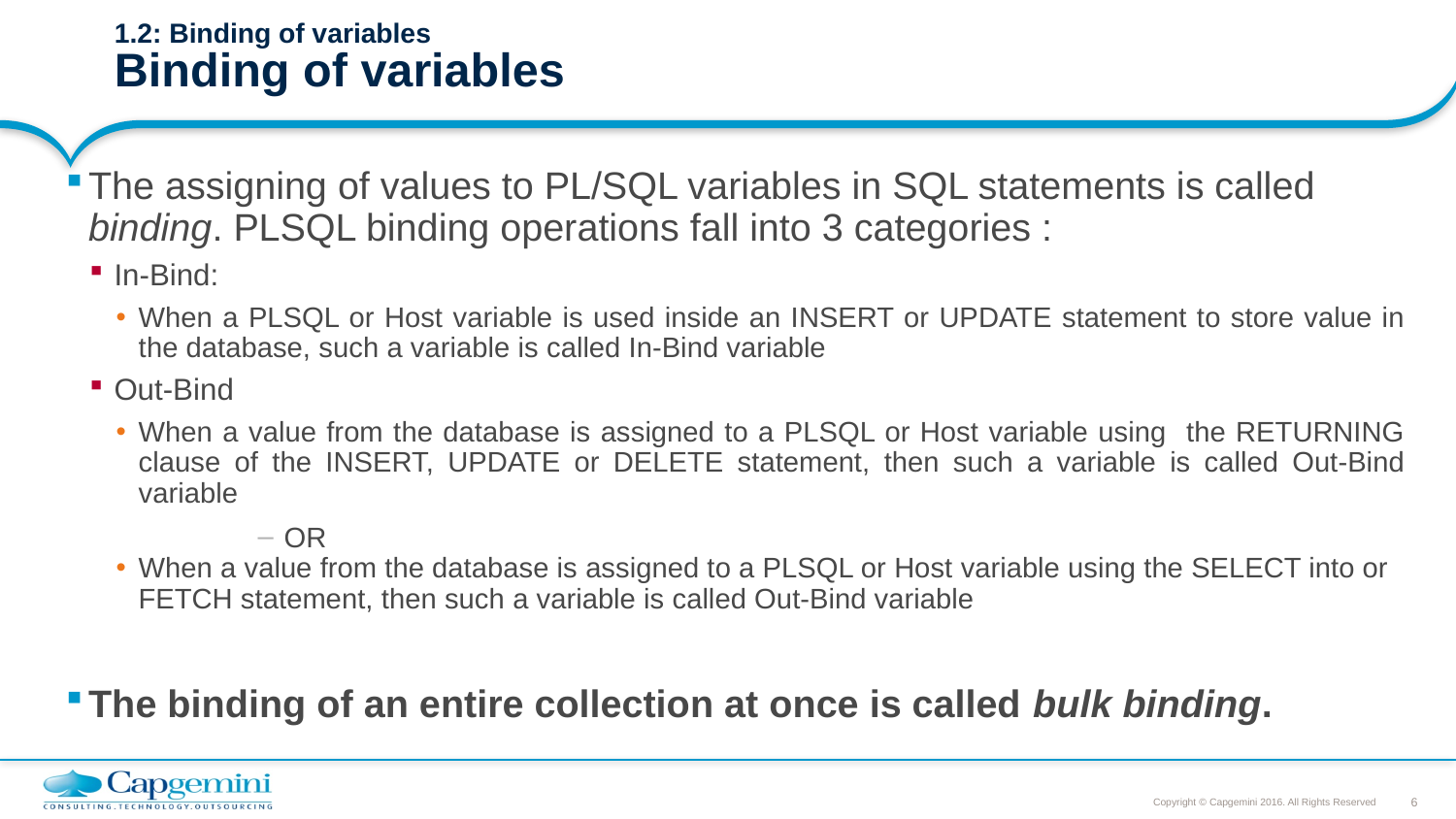

# 1.2: Binding of variables Binding of variables
The assigning of values to PL/SQL variables in SQL statements is called binding. PLSQL binding operations fall into 3 categories :
In-Bind:
When a PLSQL or Host variable is used inside an INSERT or UPDATE statement to store value in the database, such a variable is called In-Bind variable
Out-Bind
When a value from the database is assigned to a PLSQL or Host variable using  the RETURNING clause of the INSERT, UPDATE or DELETE statement, then such a variable is called Out-Bind variable
OR
When a value from the database is assigned to a PLSQL or Host variable using the SELECT into or FETCH statement, then such a variable is called Out-Bind variable

The binding of an entire collection at once is called bulk binding.